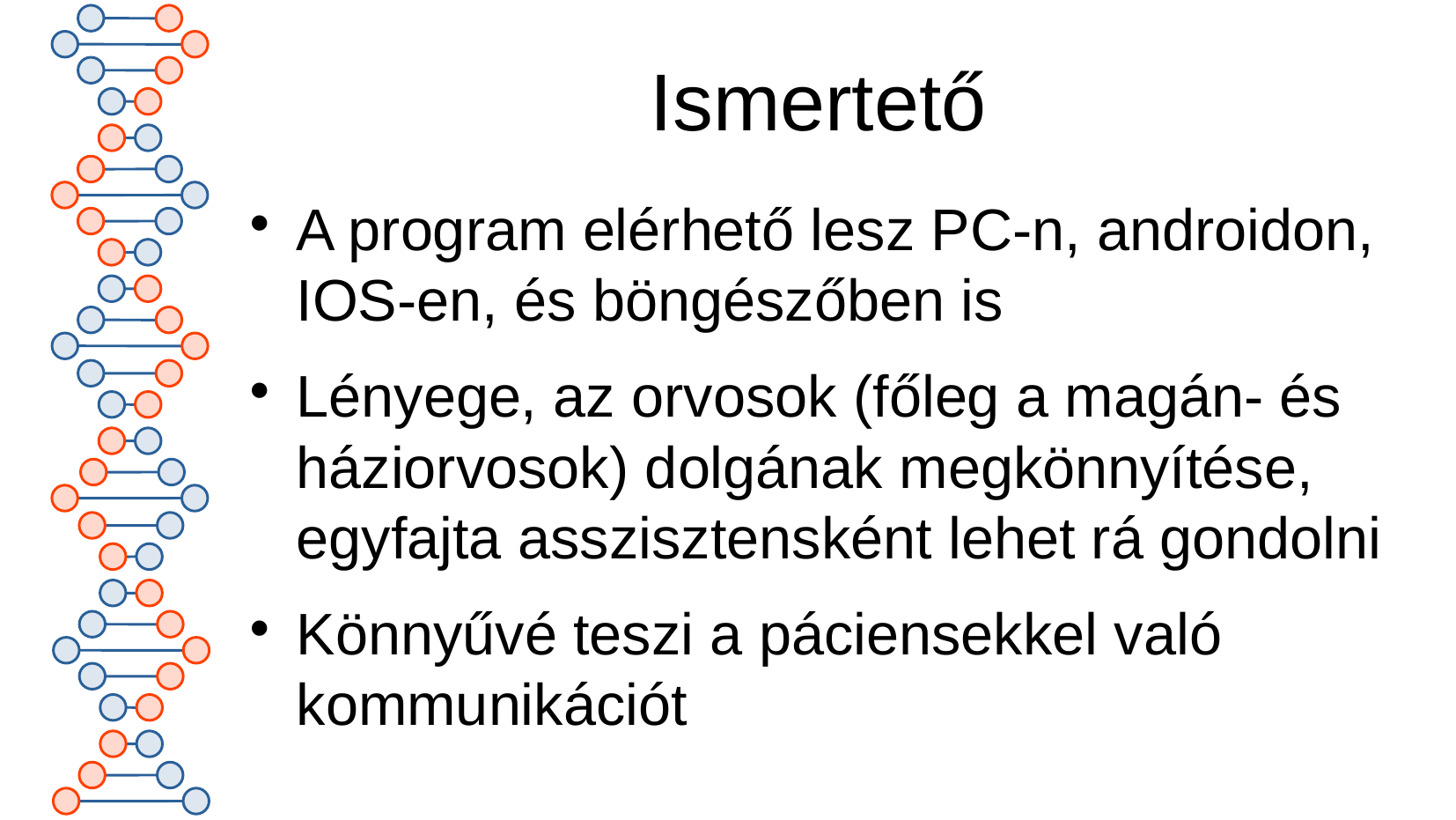

# Ismertető
A program elérhető lesz PC-n, androidon, IOS-en, és böngészőben is
Lényege, az orvosok (főleg a magán- és háziorvosok) dolgának megkönnyítése, egyfajta asszisztensként lehet rá gondolni
Könnyűvé teszi a páciensekkel való kommunikációt